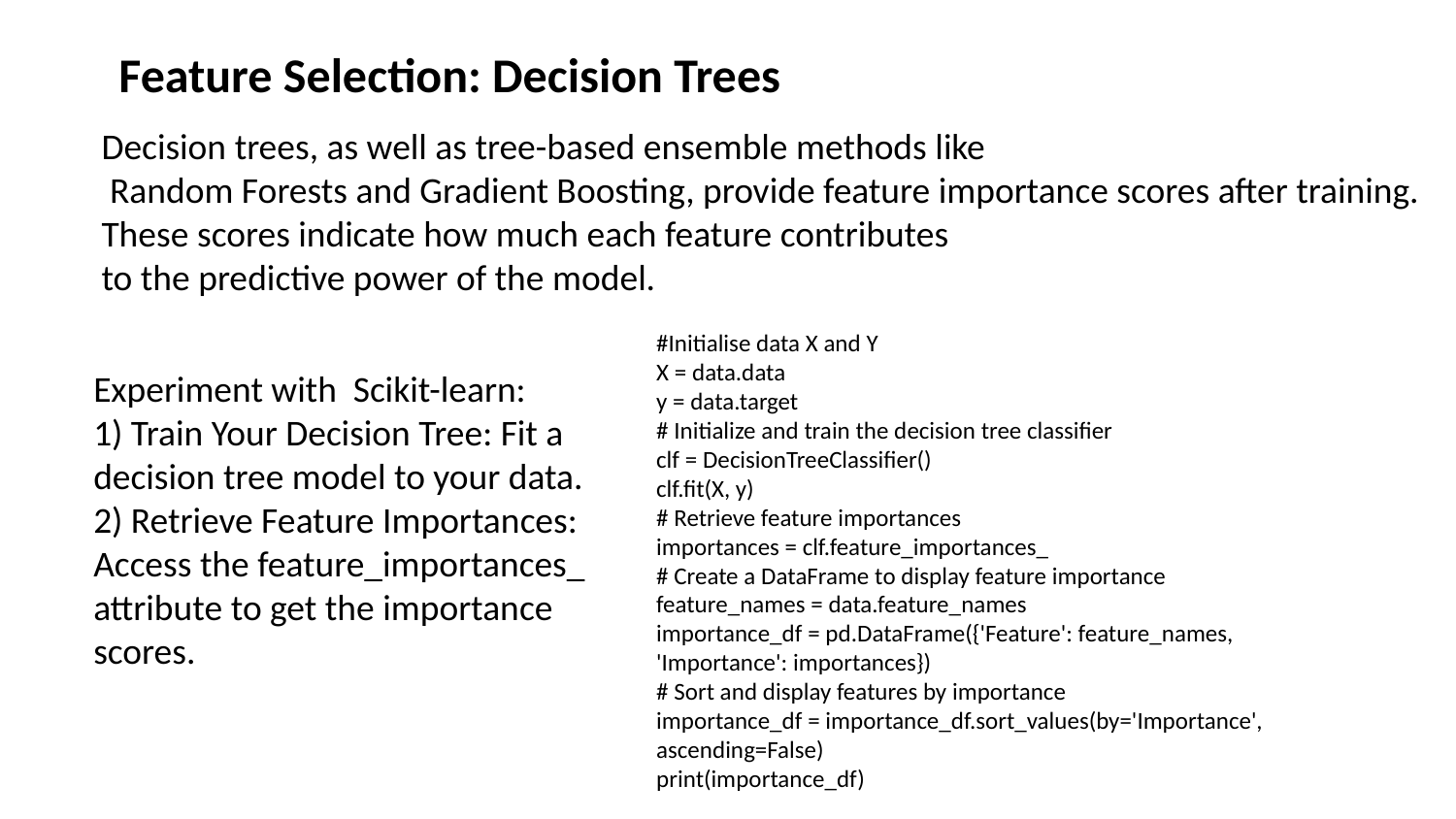

Feature Selection: Decision Trees
Decision trees, as well as tree-based ensemble methods like
 Random Forests and Gradient Boosting, provide feature importance scores after training.
These scores indicate how much each feature contributes
to the predictive power of the model.

#Initialise data X and Y
X = data.data
y = data.target
# Initialize and train the decision tree classifier
clf = DecisionTreeClassifier()
clf.fit(X, y)
# Retrieve feature importances
importances = clf.feature_importances_
# Create a DataFrame to display feature importance
feature_names = data.feature_names
importance_df = pd.DataFrame({'Feature': feature_names, 'Importance': importances})
# Sort and display features by importance
importance_df = importance_df.sort_values(by='Importance', ascending=False)
print(importance_df)
Experiment with  Scikit-learn:
1) Train Your Decision Tree: Fit a decision tree model to your data.
2) Retrieve Feature Importances: Access the feature_importances_ attribute to get the importance scores.